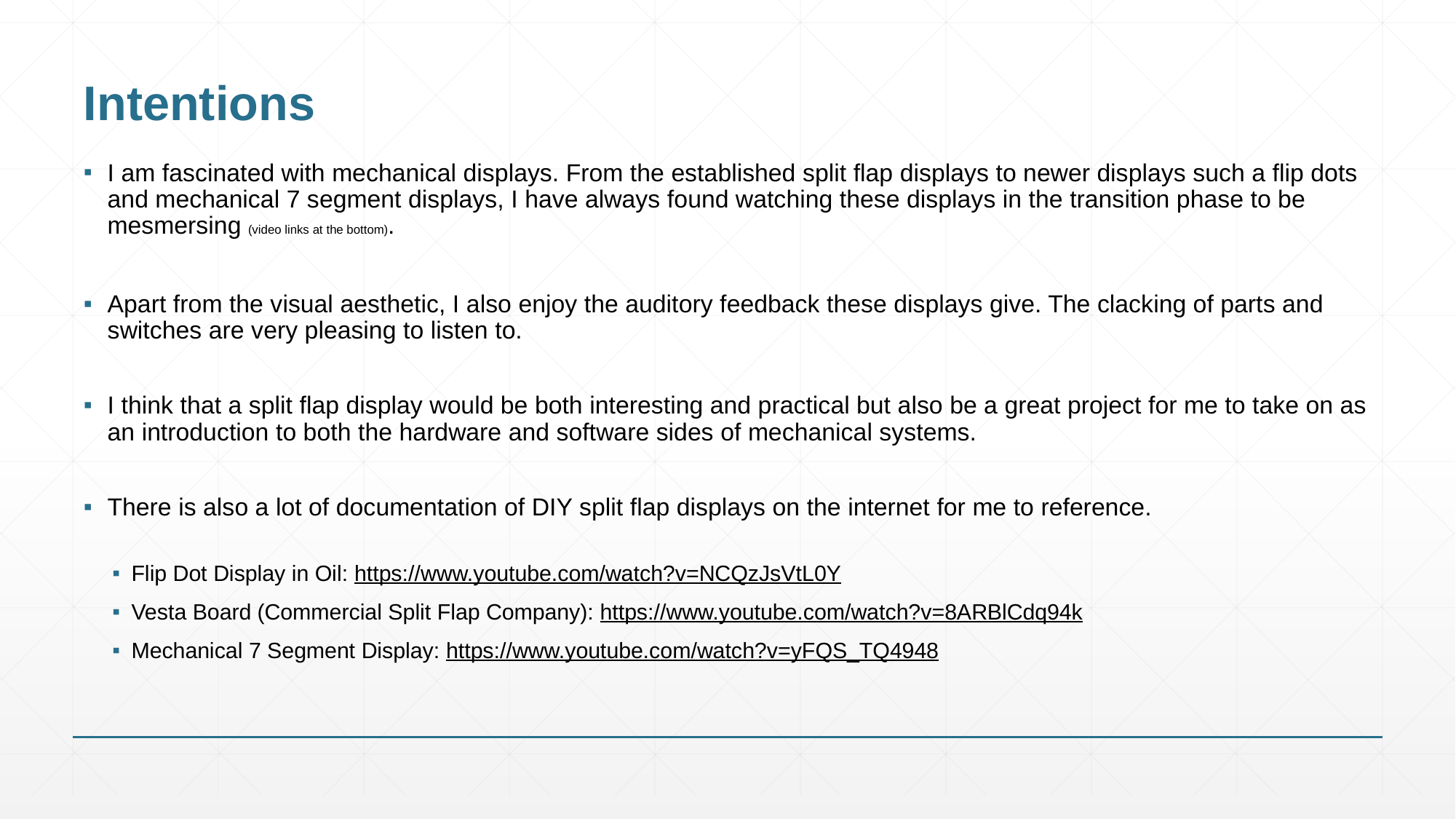

# Intentions
I am fascinated with mechanical displays. From the established split flap displays to newer displays such a flip dots and mechanical 7 segment displays, I have always found watching these displays in the transition phase to be mesmersing (video links at the bottom).
Apart from the visual aesthetic, I also enjoy the auditory feedback these displays give. The clacking of parts and switches are very pleasing to listen to.
I think that a split flap display would be both interesting and practical but also be a great project for me to take on as an introduction to both the hardware and software sides of mechanical systems.
There is also a lot of documentation of DIY split flap displays on the internet for me to reference.
Flip Dot Display in Oil: https://www.youtube.com/watch?v=NCQzJsVtL0Y
Vesta Board (Commercial Split Flap Company): https://www.youtube.com/watch?v=8ARBlCdq94k
Mechanical 7 Segment Display: https://www.youtube.com/watch?v=yFQS_TQ4948